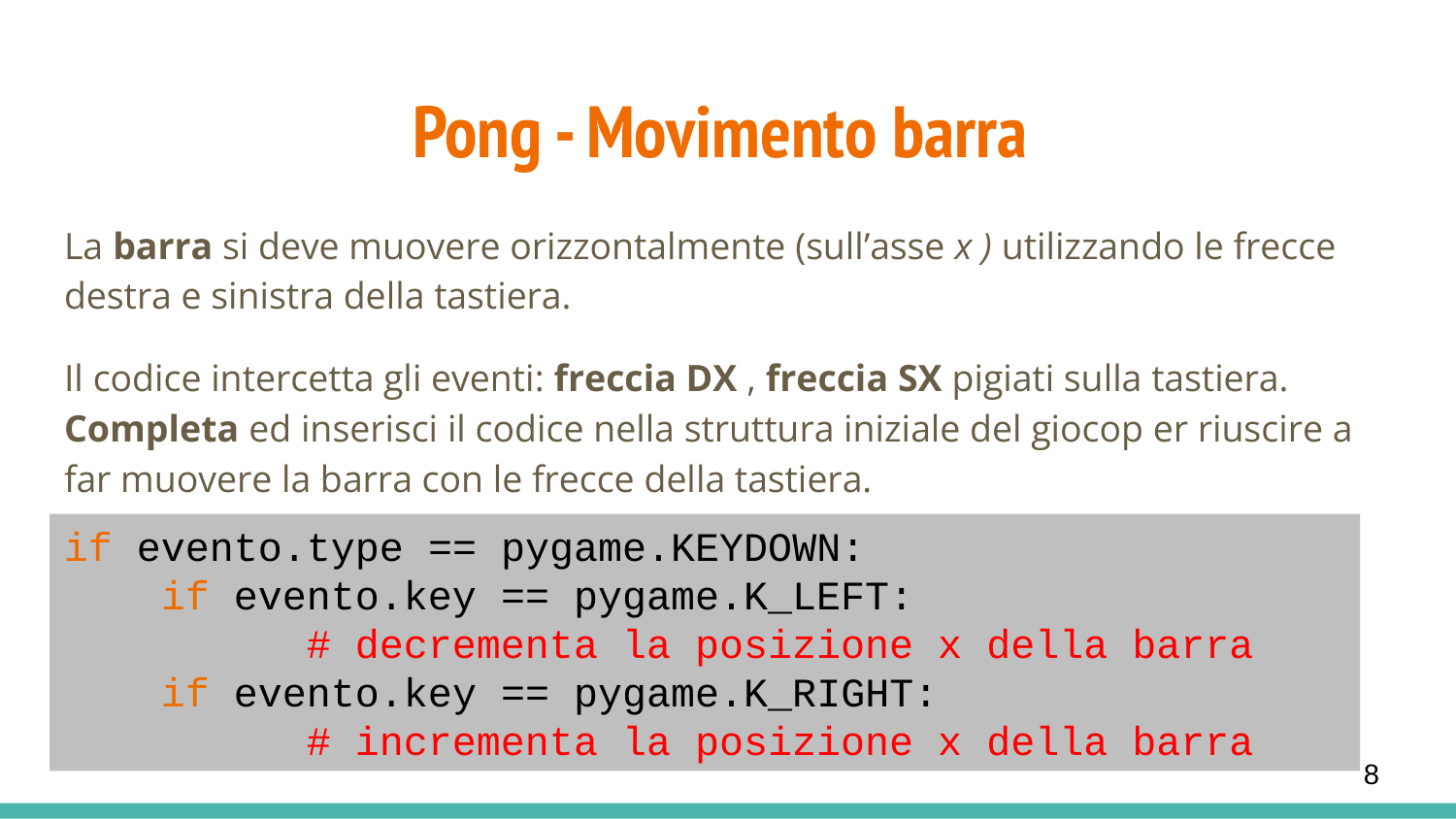

# Pong - Movimento barra
La barra si deve muovere orizzontalmente (sull’asse x ) utilizzando le frecce destra e sinistra della tastiera.
Il codice intercetta gli eventi: freccia DX , freccia SX pigiati sulla tastiera. Completa ed inserisci il codice nella struttura iniziale del giocop er riuscire a far muovere la barra con le frecce della tastiera.

if evento.type == pygame.KEYDOWN:
    if evento.key == pygame.K_LEFT:
          # decrementa la posizione x della barra
    if evento.key == pygame.K_RIGHT:
          # incrementa la posizione x della barra
8